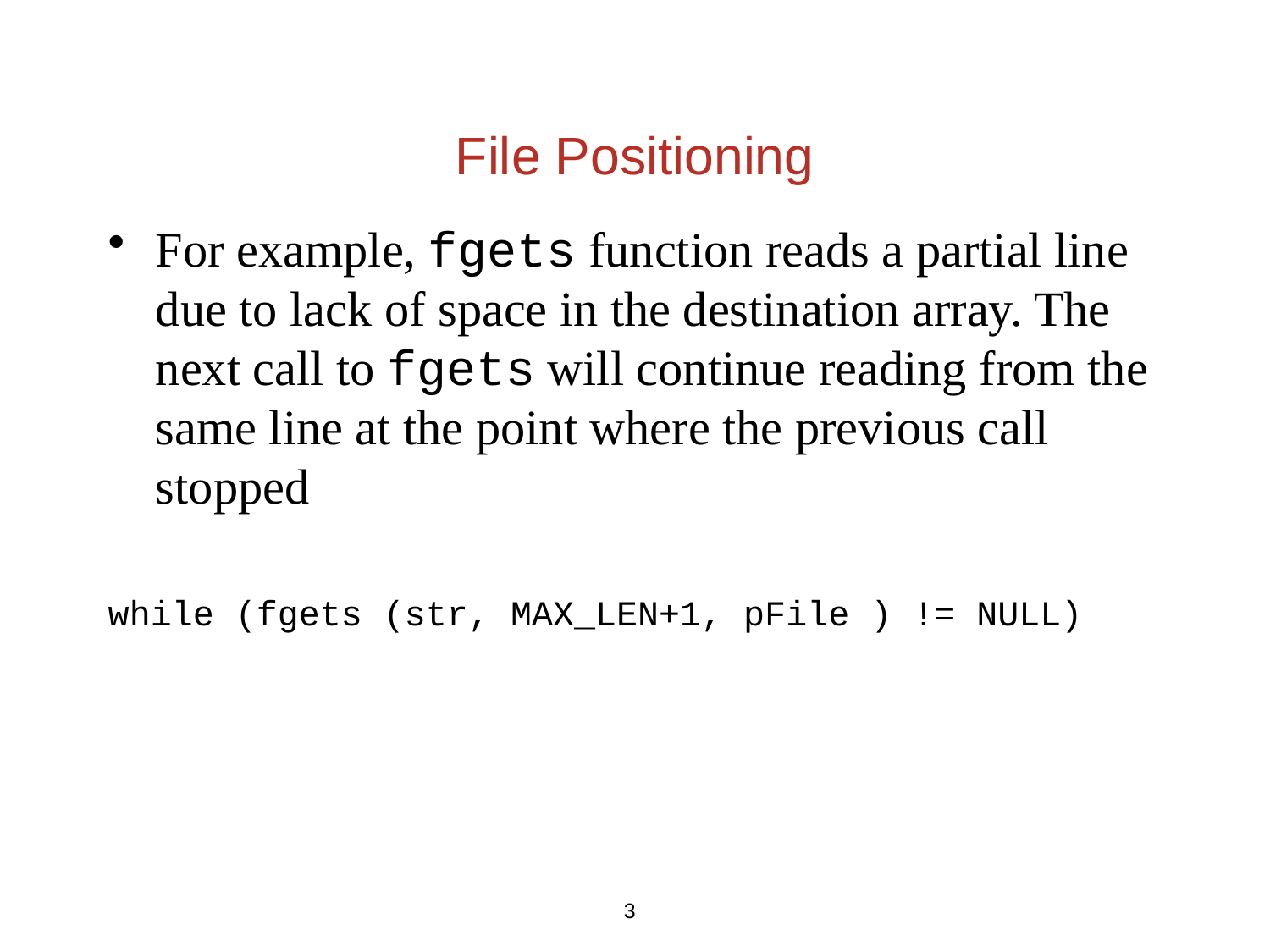

For example, fgets function reads a partial line due to lack of space in the destination array. The next call to fgets will continue reading from the same line at the point where the previous call stopped

while (fgets (str, MAX_LEN+1, pFile ) != NULL)

File Positioning
3